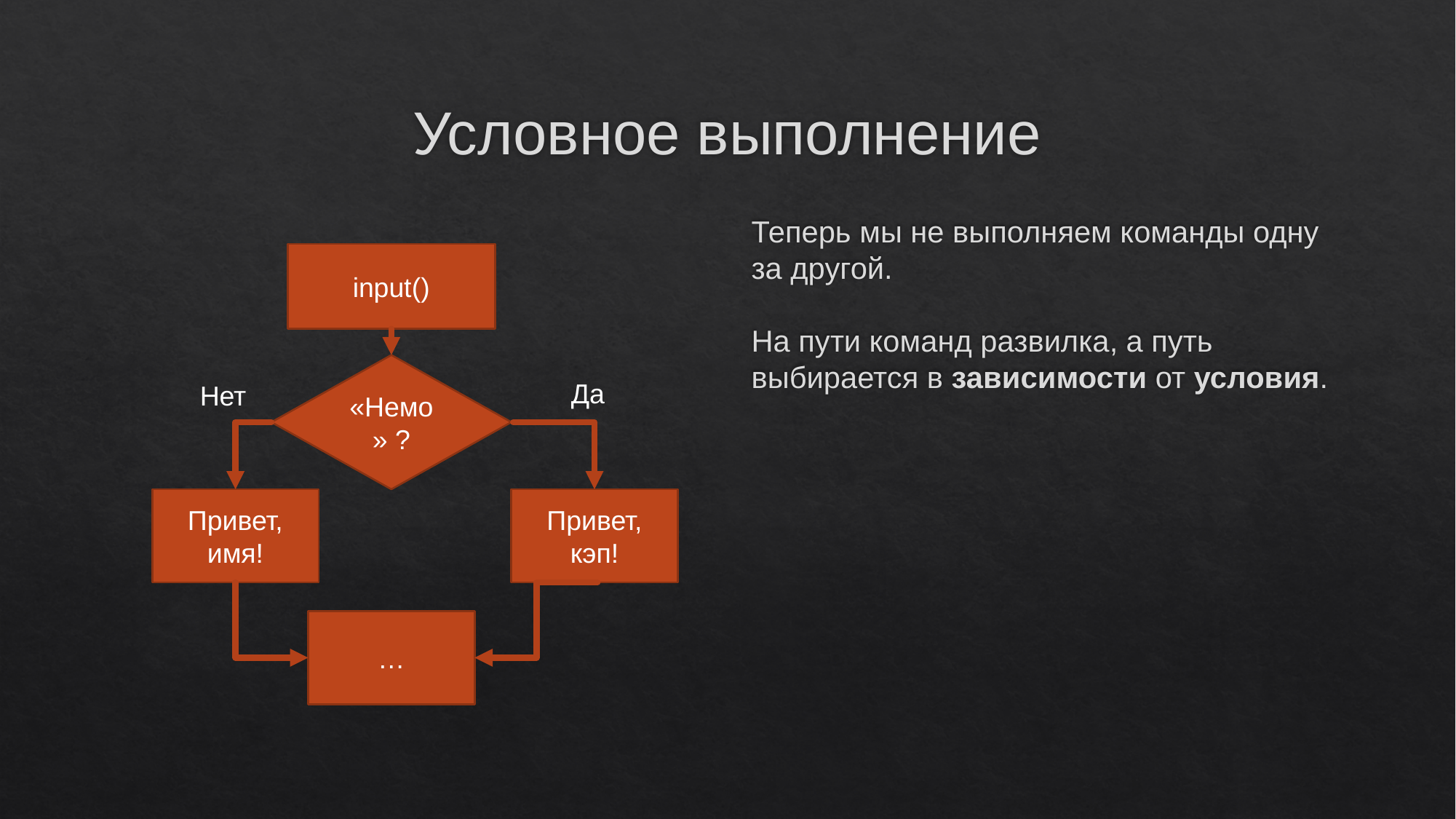

# Условное выполнение

Теперь мы не выполняем команды одну за другой.
На пути команд развилка, а путь выбирается в зависимости от условия.
input()
«Немо» ?
Да
Нет
Привет, имя!
Привет, кэп!
…